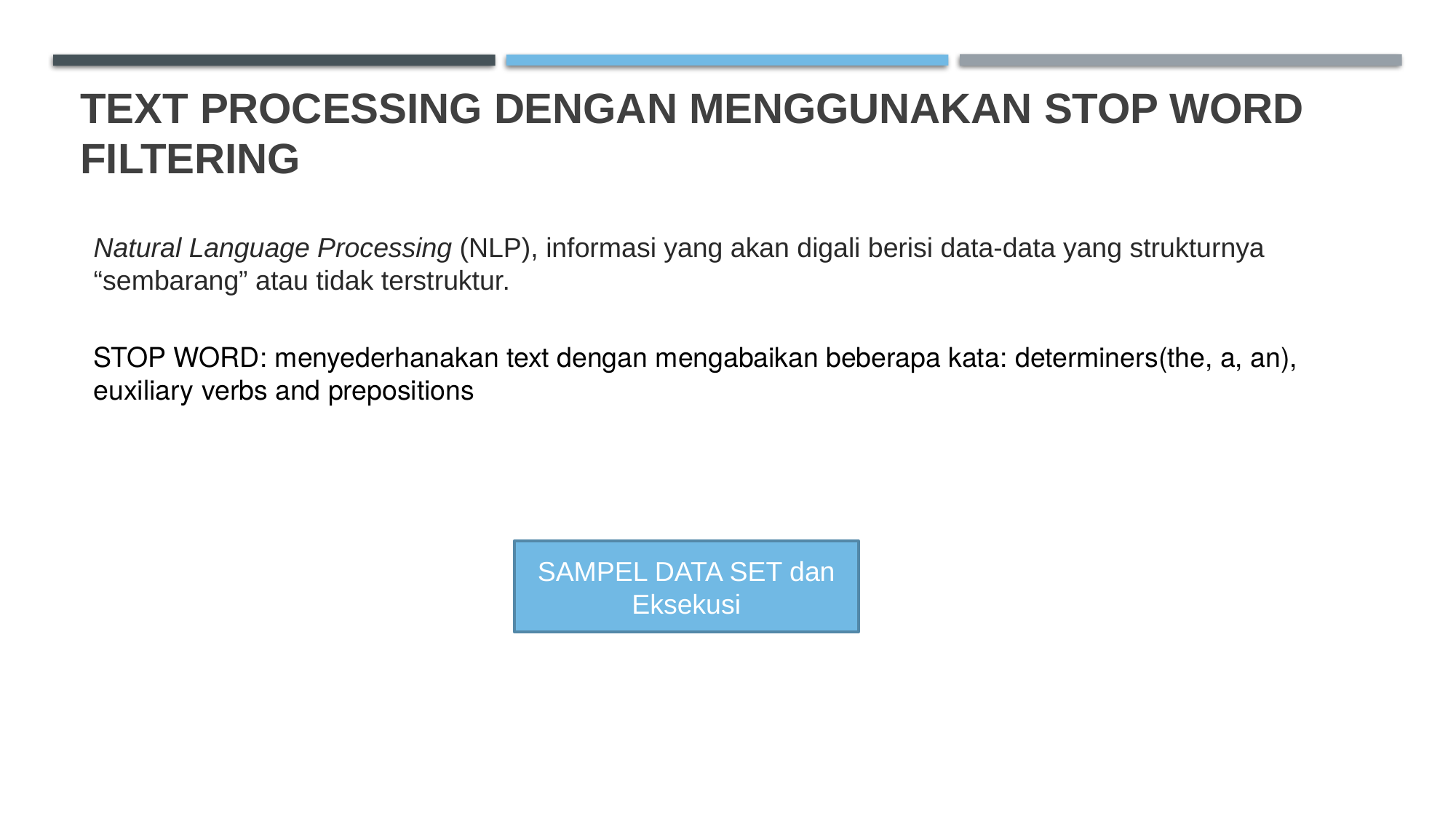

# text processing dengan menggunakan Stop Word Filtering
Natural Language Processing (NLP), informasi yang akan digali berisi data-data yang strukturnya “sembarang” atau tidak terstruktur.
STOP WORD: menyederhanakan text dengan mengabaikan beberapa kata: determiners(the, a, an), euxiliary verbs and prepositions
SAMPEL DATA SET dan Eksekusi